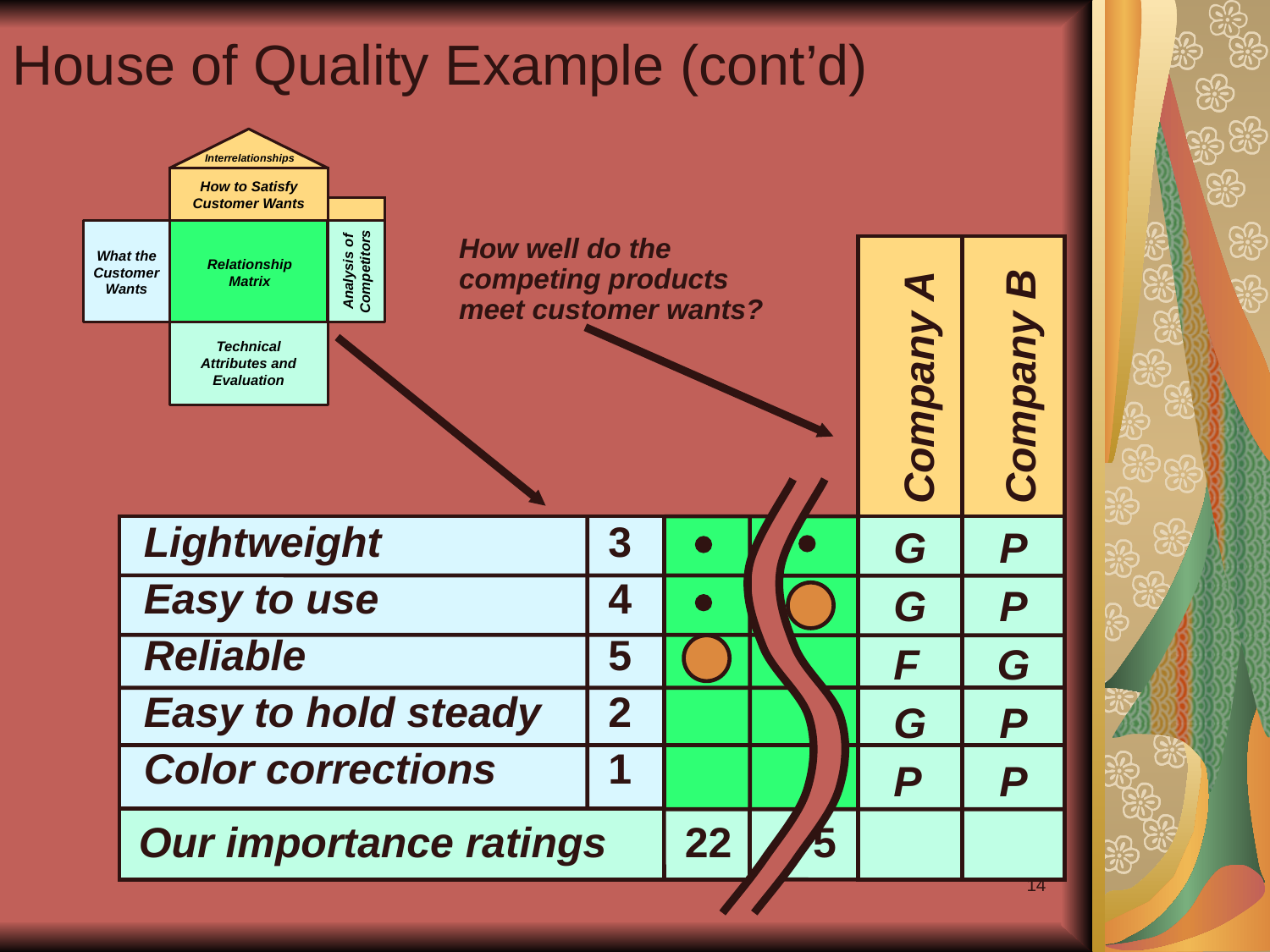

# House of Quality Example (cont’d)

Interrelationships

How to Satisfy
Customer Wants

What the Customer
Wants
Analysis of
Competitors
Relationship
Matrix

Technical
Attributes and
Evaluation
How well do the competing products meet customer wants?

Company A
Company B
G	P
G	P
F	G
G	P
P	P

Lightweight 	3
Easy to use 	4
Reliable	5
Easy to hold steady 	2
Color corrections	1

Our importance ratings	22	5

14